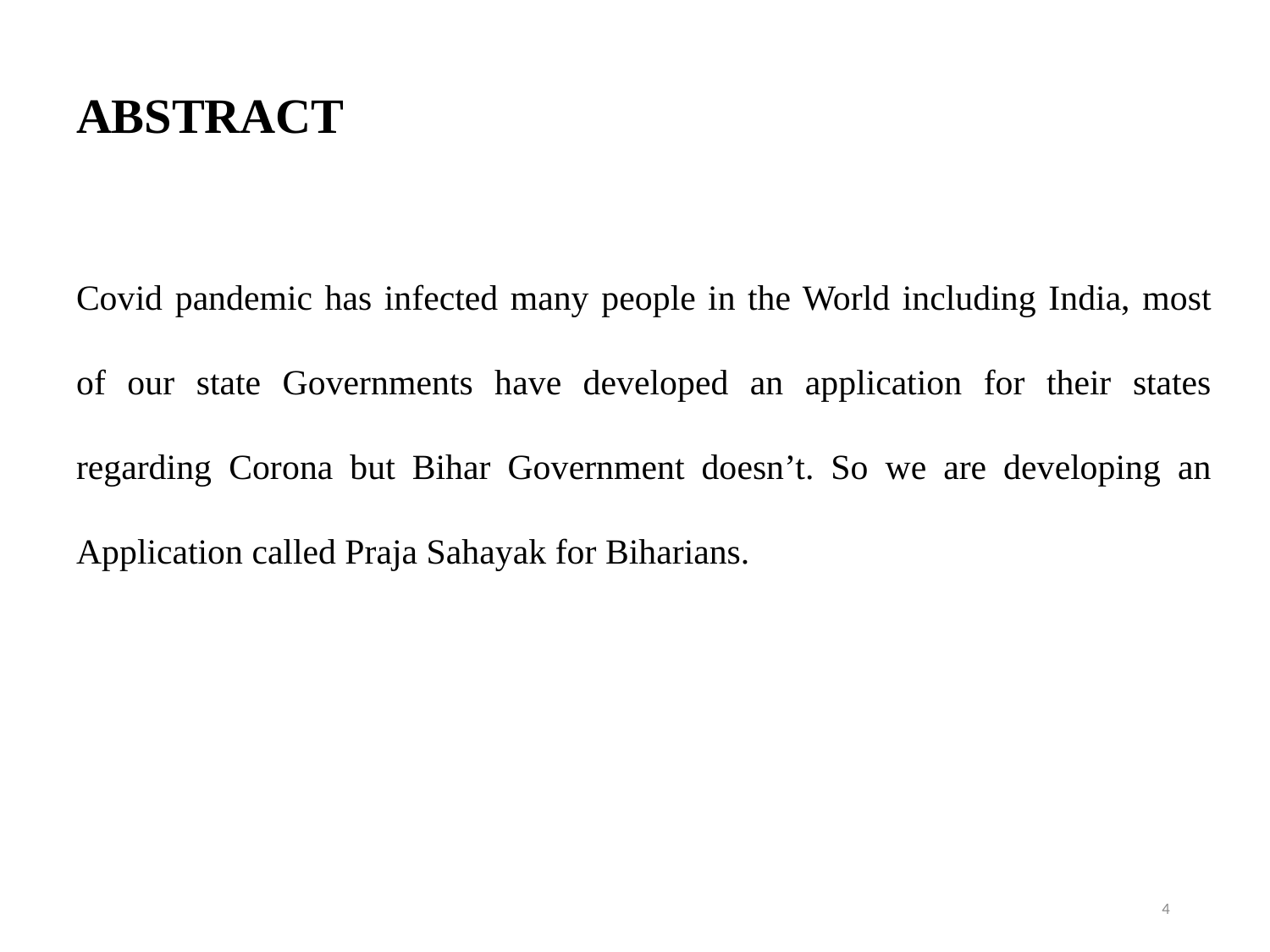

# ABSTRACT
Covid pandemic has infected many people in the World including India, most of our state Governments have developed an application for their states regarding Corona but Bihar Government doesn’t. So we are developing an Application called Praja Sahayak for Biharians.
4